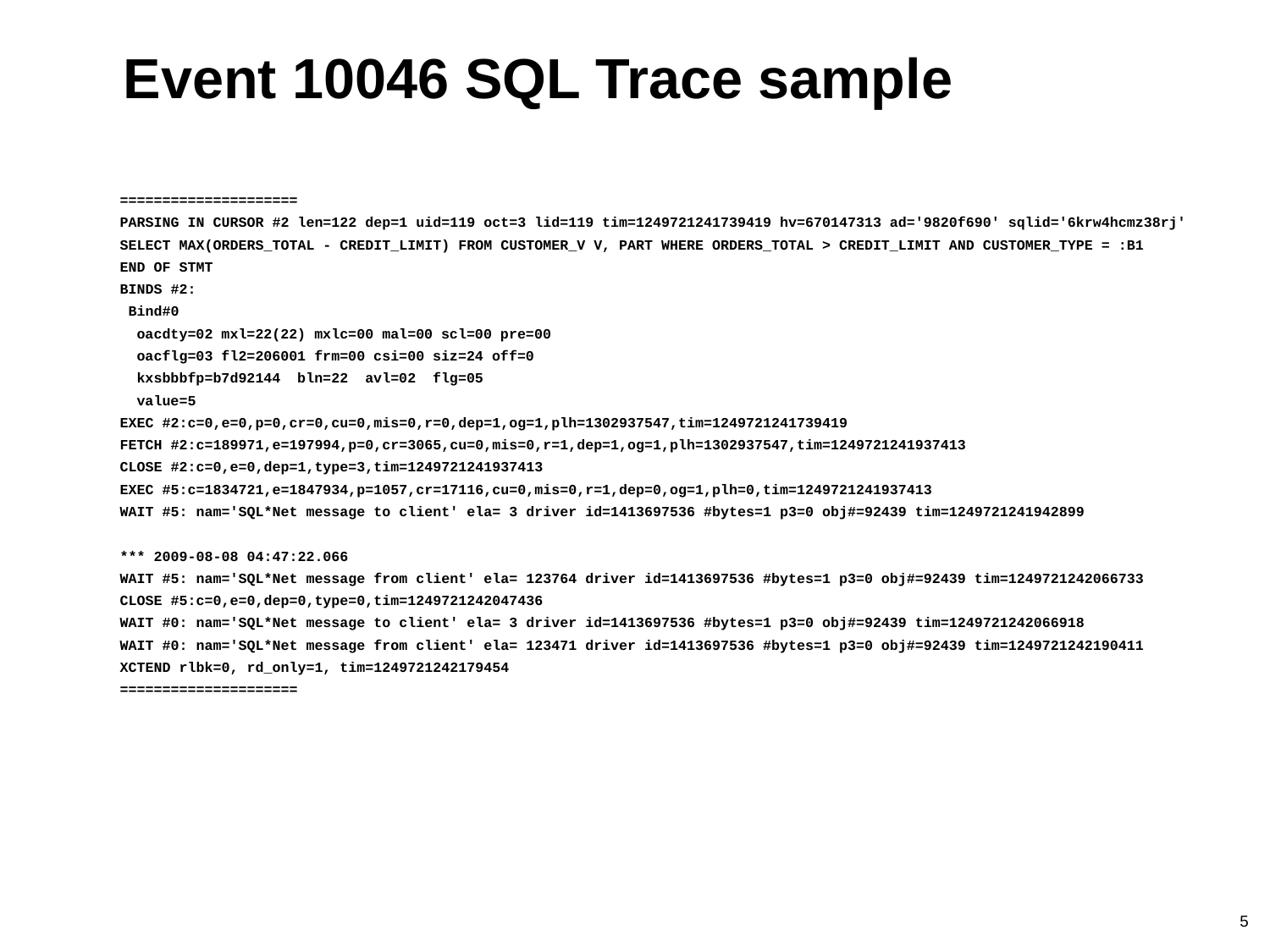

# Event 10046 SQL Trace sample
=====================
PARSING IN CURSOR #2 len=122 dep=1 uid=119 oct=3 lid=119 tim=1249721241739419 hv=670147313 ad='9820f690' sqlid='6krw4hcmz38rj'
SELECT MAX(ORDERS_TOTAL - CREDIT_LIMIT) FROM CUSTOMER_V V, PART WHERE ORDERS_TOTAL > CREDIT_LIMIT AND CUSTOMER_TYPE = :B1
END OF STMT
BINDS #2:
 Bind#0
  oacdty=02 mxl=22(22) mxlc=00 mal=00 scl=00 pre=00
  oacflg=03 fl2=206001 frm=00 csi=00 siz=24 off=0
  kxsbbbfp=b7d92144  bln=22  avl=02  flg=05
  value=5
EXEC #2:c=0,e=0,p=0,cr=0,cu=0,mis=0,r=0,dep=1,og=1,plh=1302937547,tim=1249721241739419
FETCH #2:c=189971,e=197994,p=0,cr=3065,cu=0,mis=0,r=1,dep=1,og=1,plh=1302937547,tim=1249721241937413
CLOSE #2:c=0,e=0,dep=1,type=3,tim=1249721241937413
EXEC #5:c=1834721,e=1847934,p=1057,cr=17116,cu=0,mis=0,r=1,dep=0,og=1,plh=0,tim=1249721241937413
WAIT #5: nam='SQL*Net message to client' ela= 3 driver id=1413697536 #bytes=1 p3=0 obj#=92439 tim=1249721241942899

*** 2009-08-08 04:47:22.066
WAIT #5: nam='SQL*Net message from client' ela= 123764 driver id=1413697536 #bytes=1 p3=0 obj#=92439 tim=1249721242066733
CLOSE #5:c=0,e=0,dep=0,type=0,tim=1249721242047436
WAIT #0: nam='SQL*Net message to client' ela= 3 driver id=1413697536 #bytes=1 p3=0 obj#=92439 tim=1249721242066918
WAIT #0: nam='SQL*Net message from client' ela= 123471 driver id=1413697536 #bytes=1 p3=0 obj#=92439 tim=1249721242190411
XCTEND rlbk=0, rd_only=1, tim=1249721242179454
=====================
5